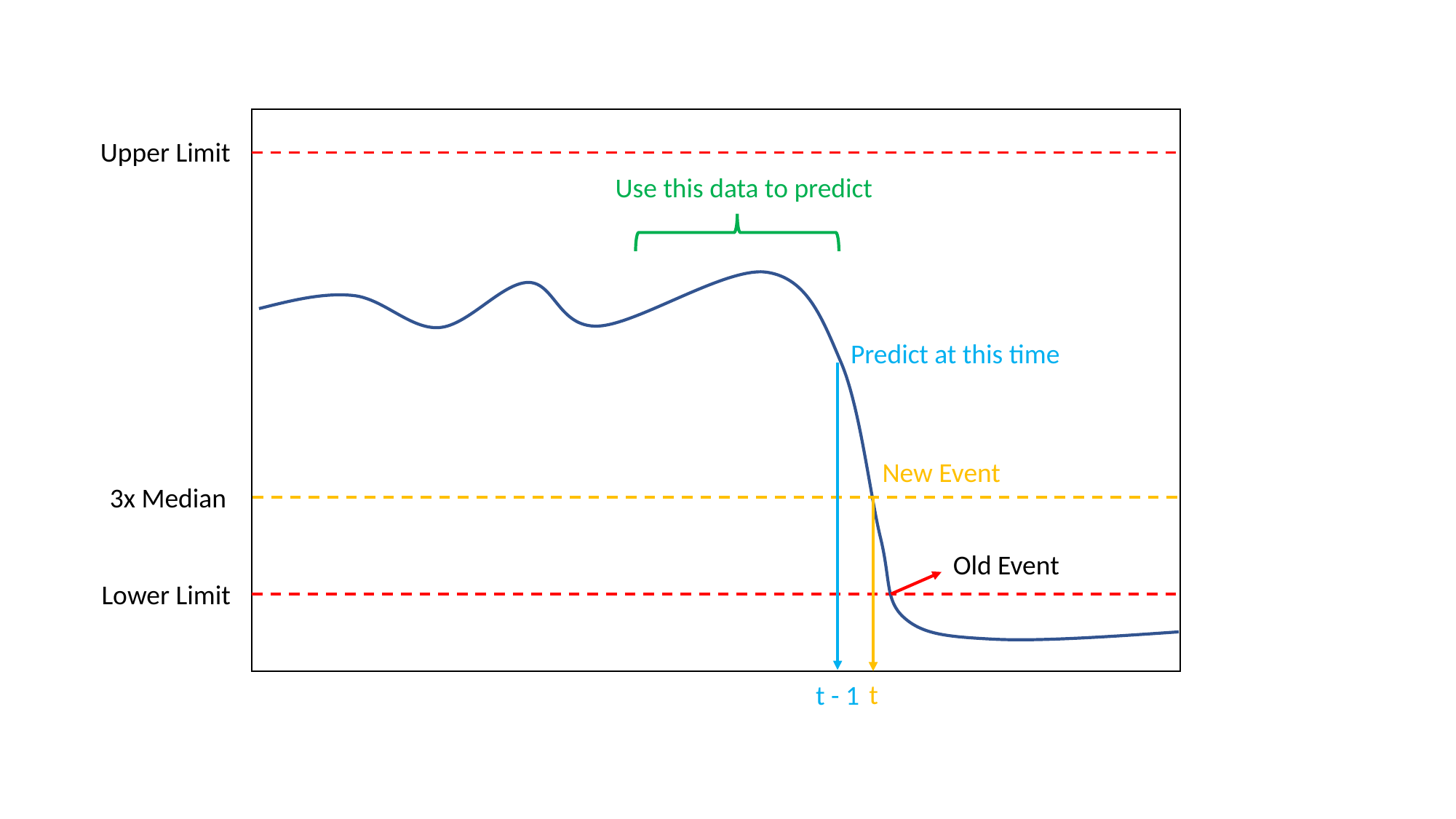

Upper Limit

Use this data to predict

Predict at this time
New Event
3x Median
Old Event
Lower Limit
t
t - 1